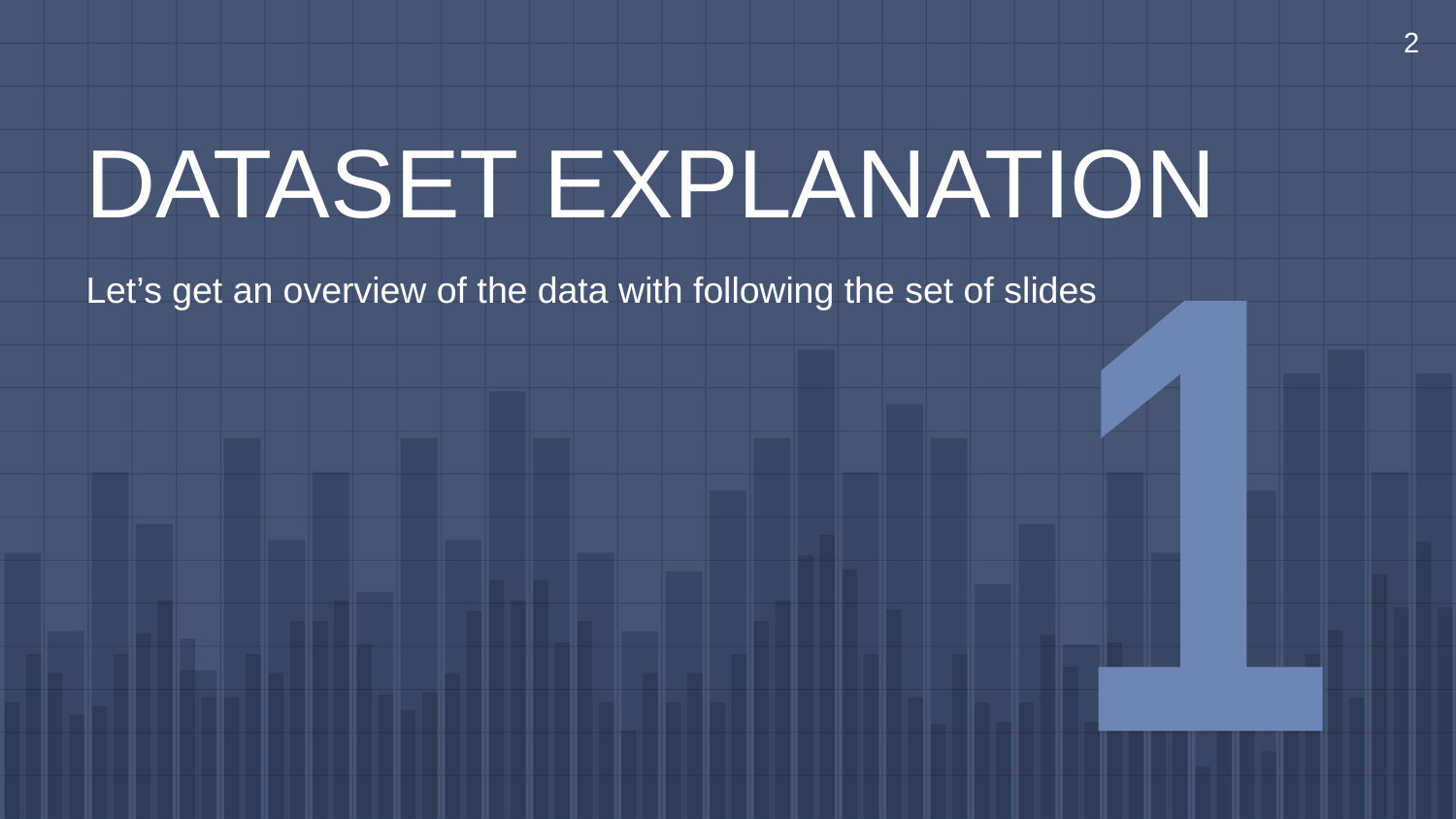

2
# DATASET EXPLANATION
Let’s get an overview of the data with following the set of slides
1